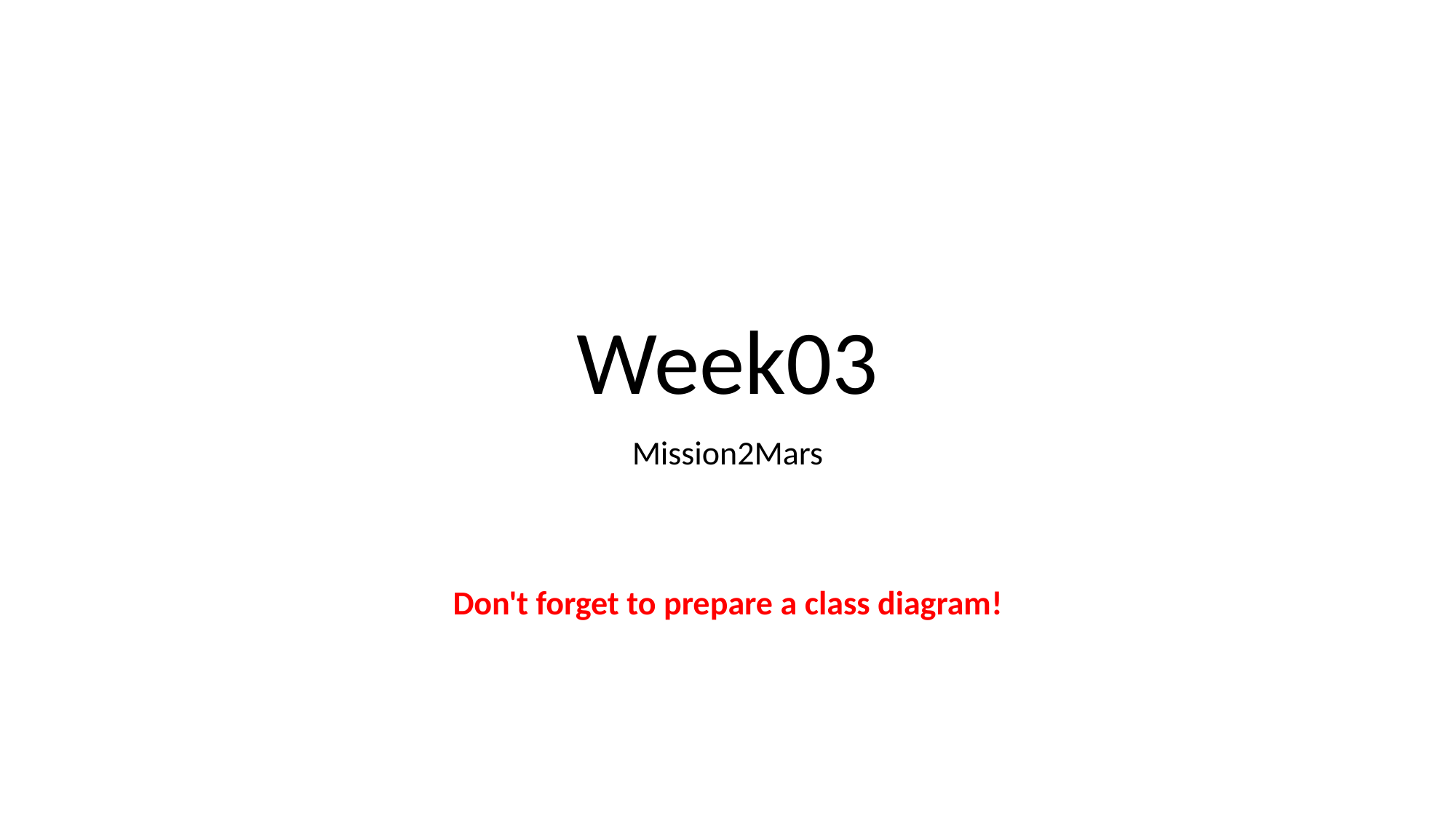

# Week03
Mission2Mars

Don't forget to prepare a class diagram!